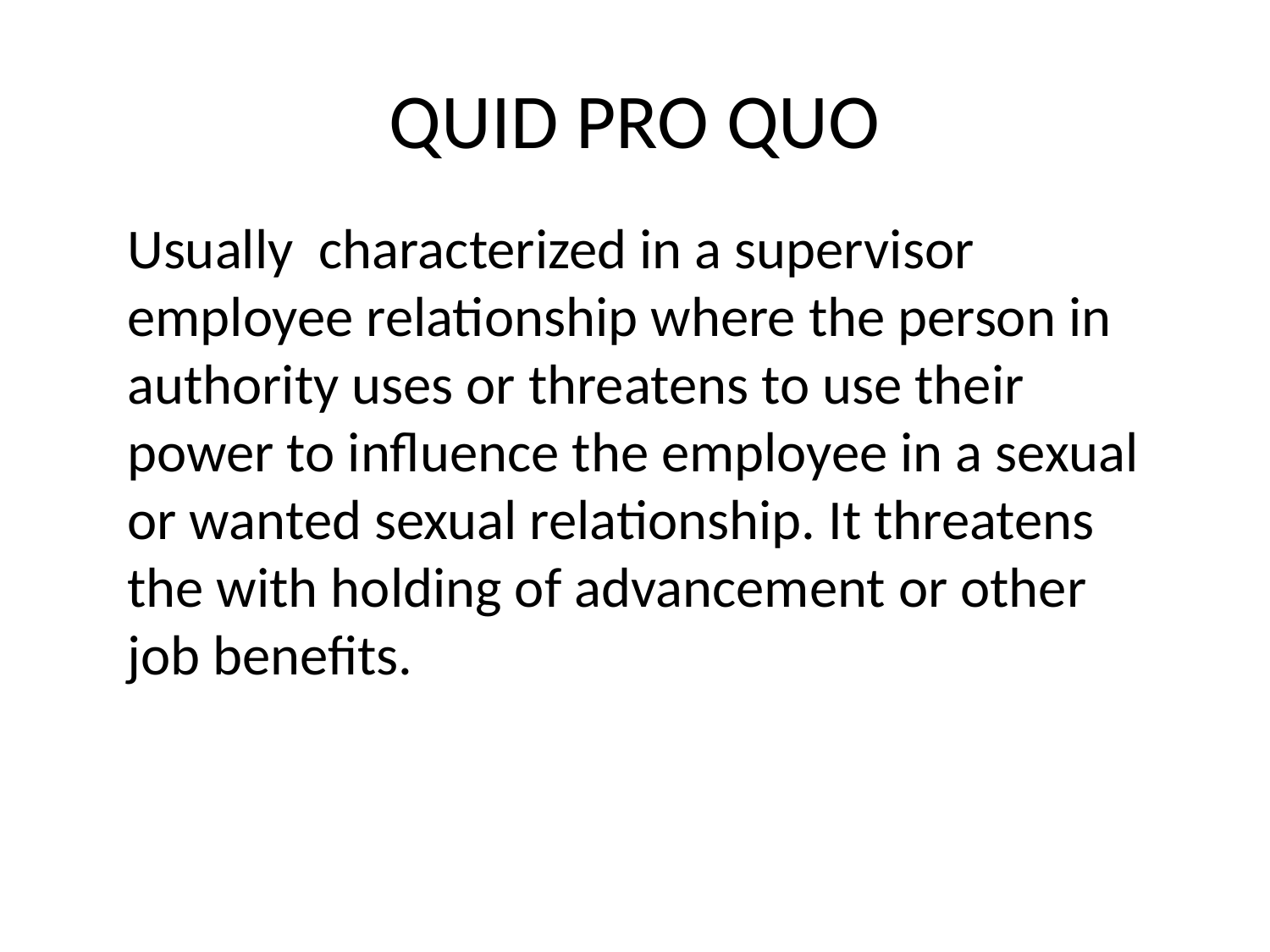

# QUID PRO QUO
Usually  characterized in a supervisor employee relationship where the person in authority uses or threatens to use their power to influence the employee in a sexual or wanted sexual relationship. It threatens the with holding of advancement or other job benefits.